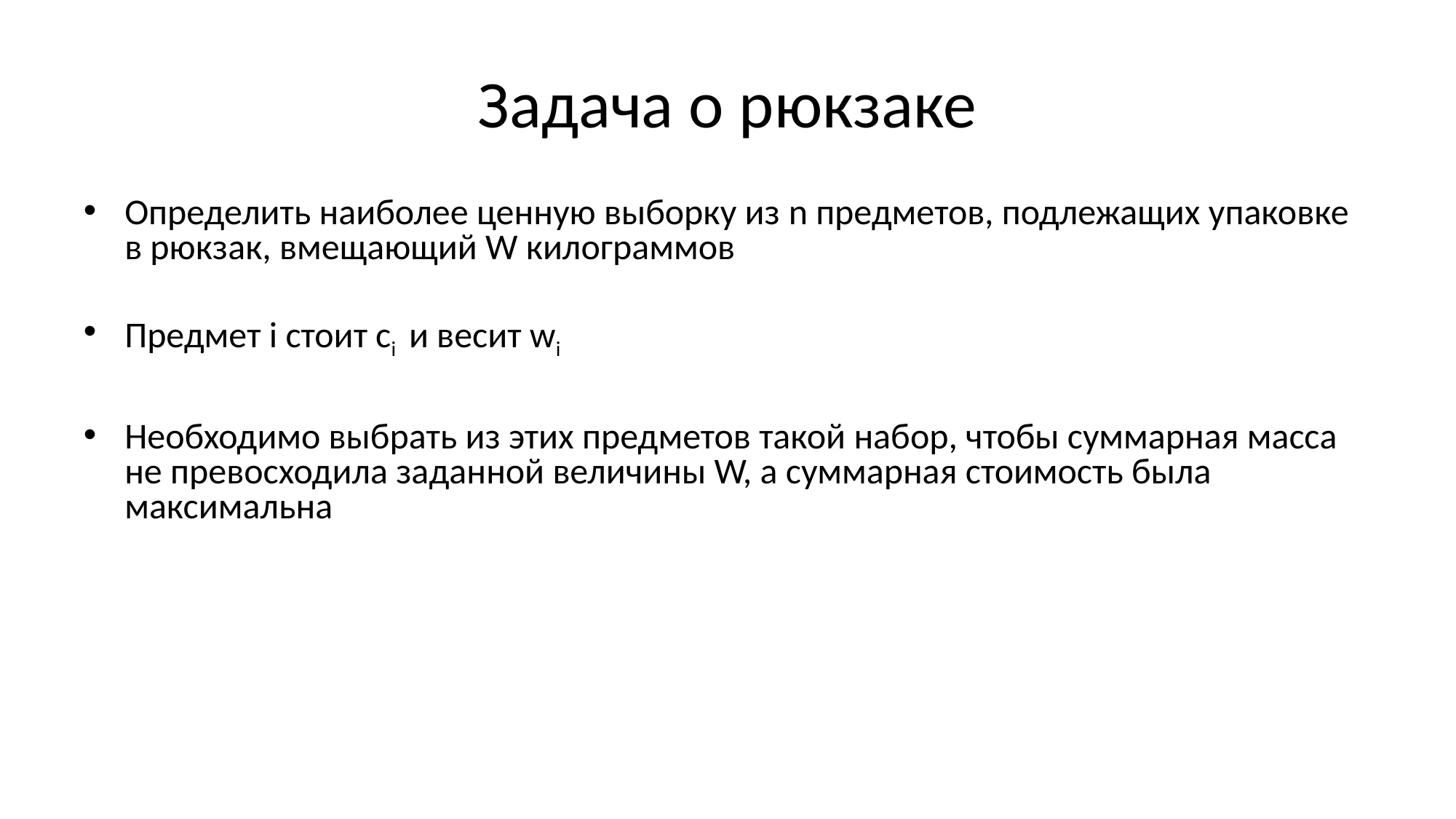

# Задача о рюкзаке
Определить наиболее ценную выборку из n предметов, подлежащих упаковке в рюкзак, вмещающий W килограммов

Предмет i стоит сi  и весит wi

Необходимо выбрать из этих предметов такой набор, чтобы суммарная масса не превосходила заданной величины W, а суммарная стоимость была максимальна